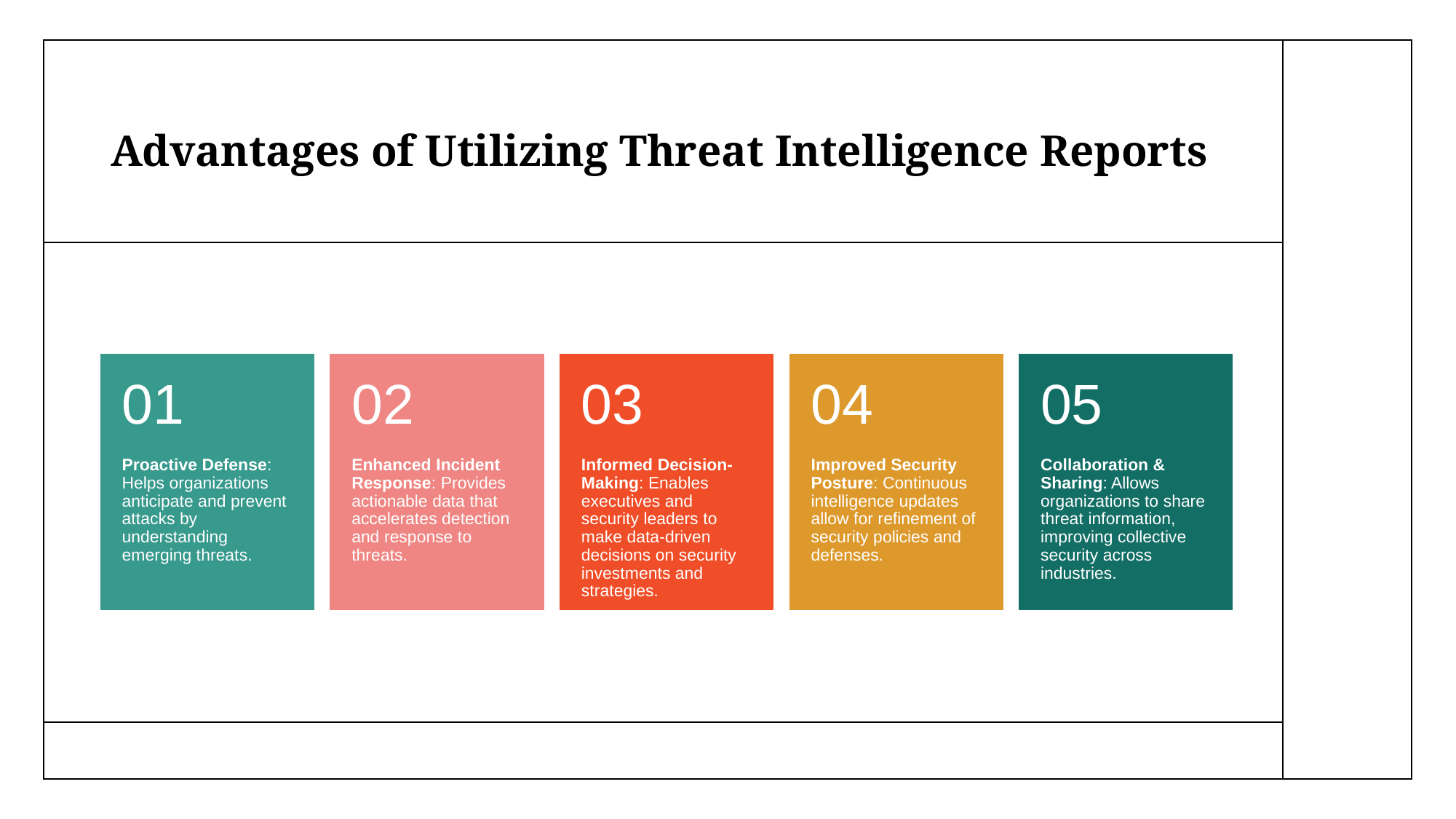

# Advantages of Utilizing Threat Intelligence Reports
Proactive Defense: Helps organizations anticipate and prevent attacks by understanding emerging threats.
01
Enhanced Incident Response: Provides actionable data that accelerates detection and response to threats.
02
Informed Decision-Making: Enables executives and security leaders to make data-driven decisions on security investments and strategies.
03
Improved Security Posture: Continuous intelligence updates allow for refinement of security policies and defenses.
04
Collaboration & Sharing: Allows organizations to share threat information, improving collective security across industries.
05